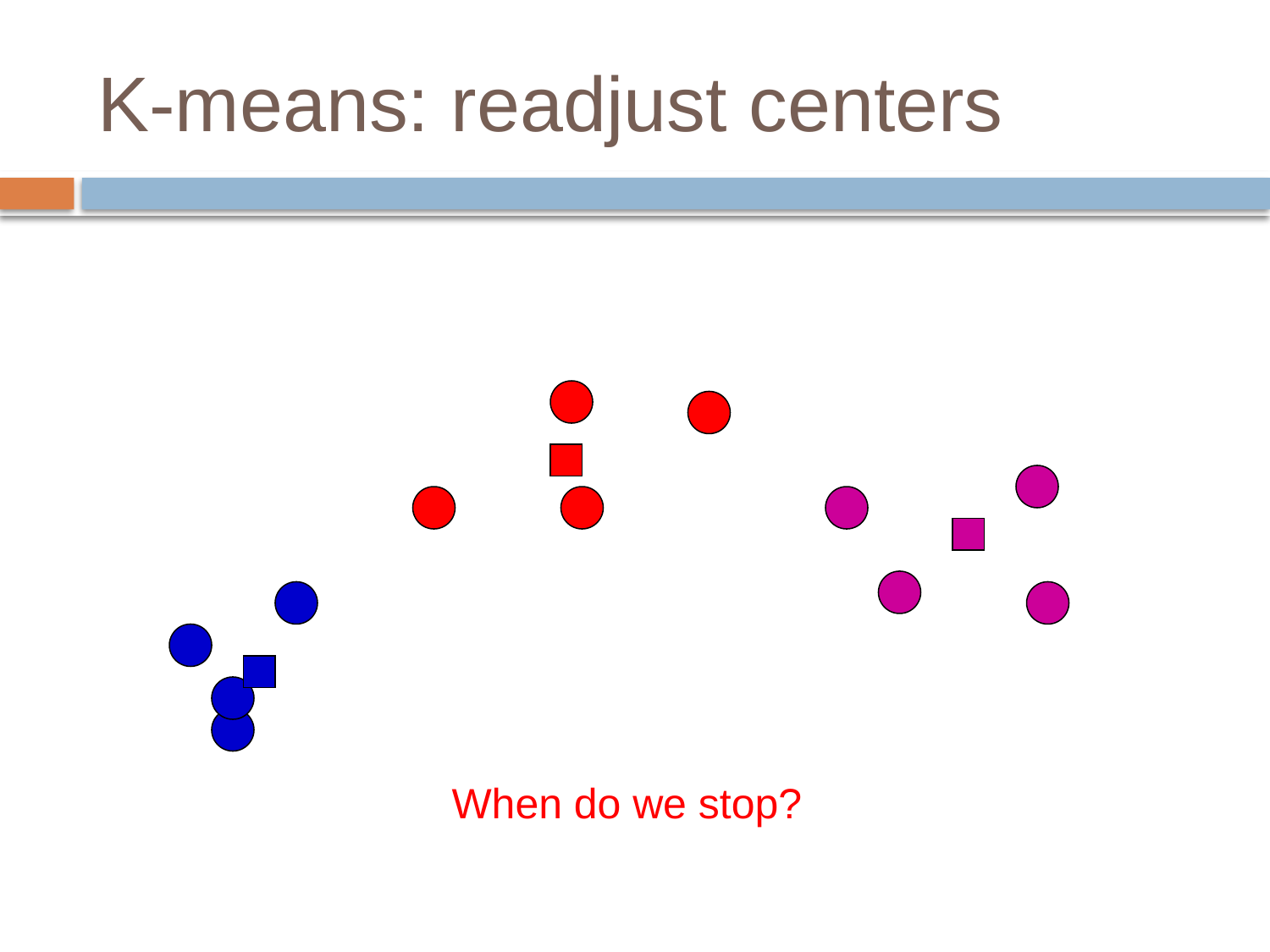

# K-means: readjust centers

When do we stop?